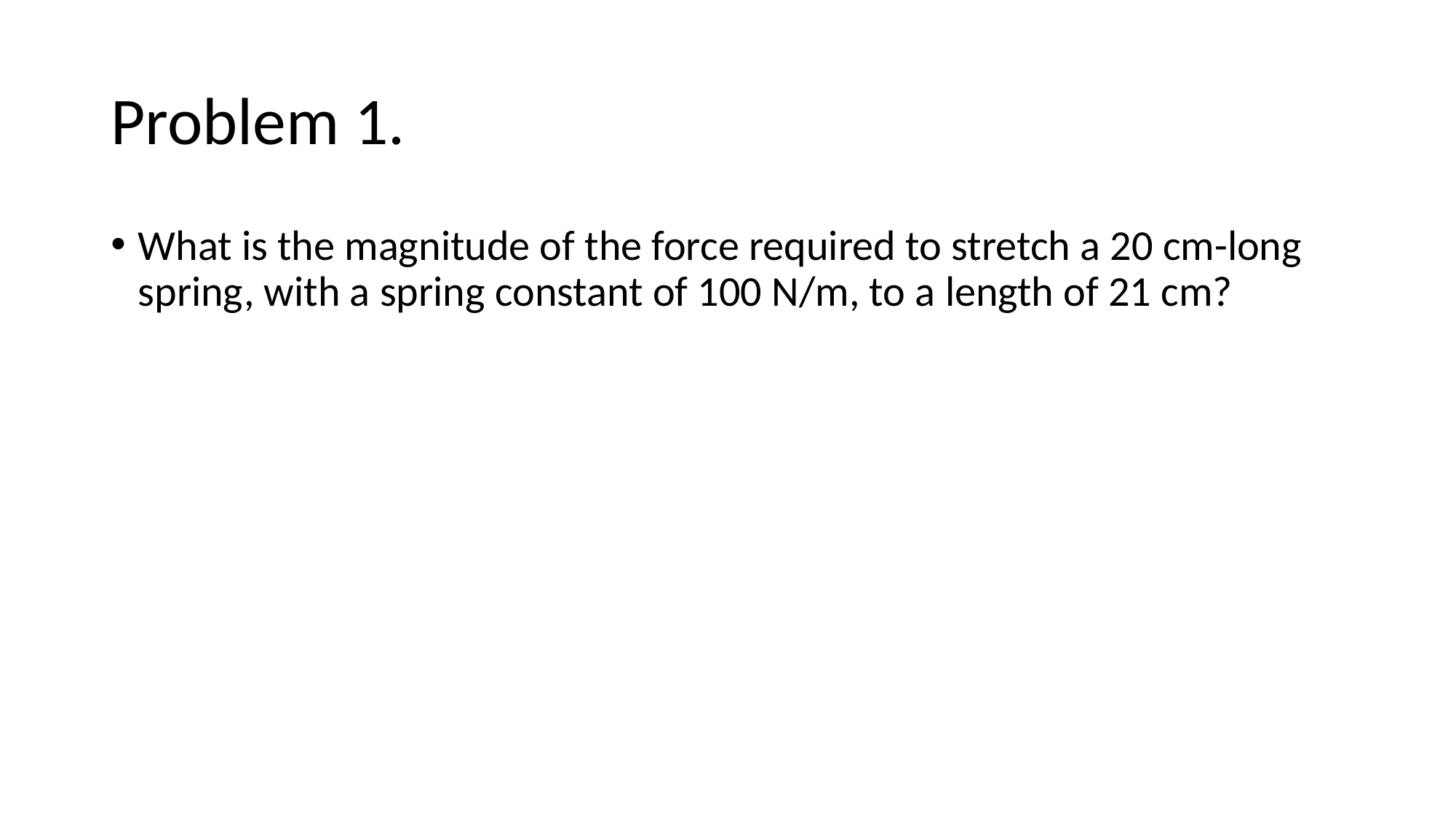

# Problem 1.
What is the magnitude of the force required to stretch a 20 cm-long spring, with a spring constant of 100 N/m, to a length of 21 cm?